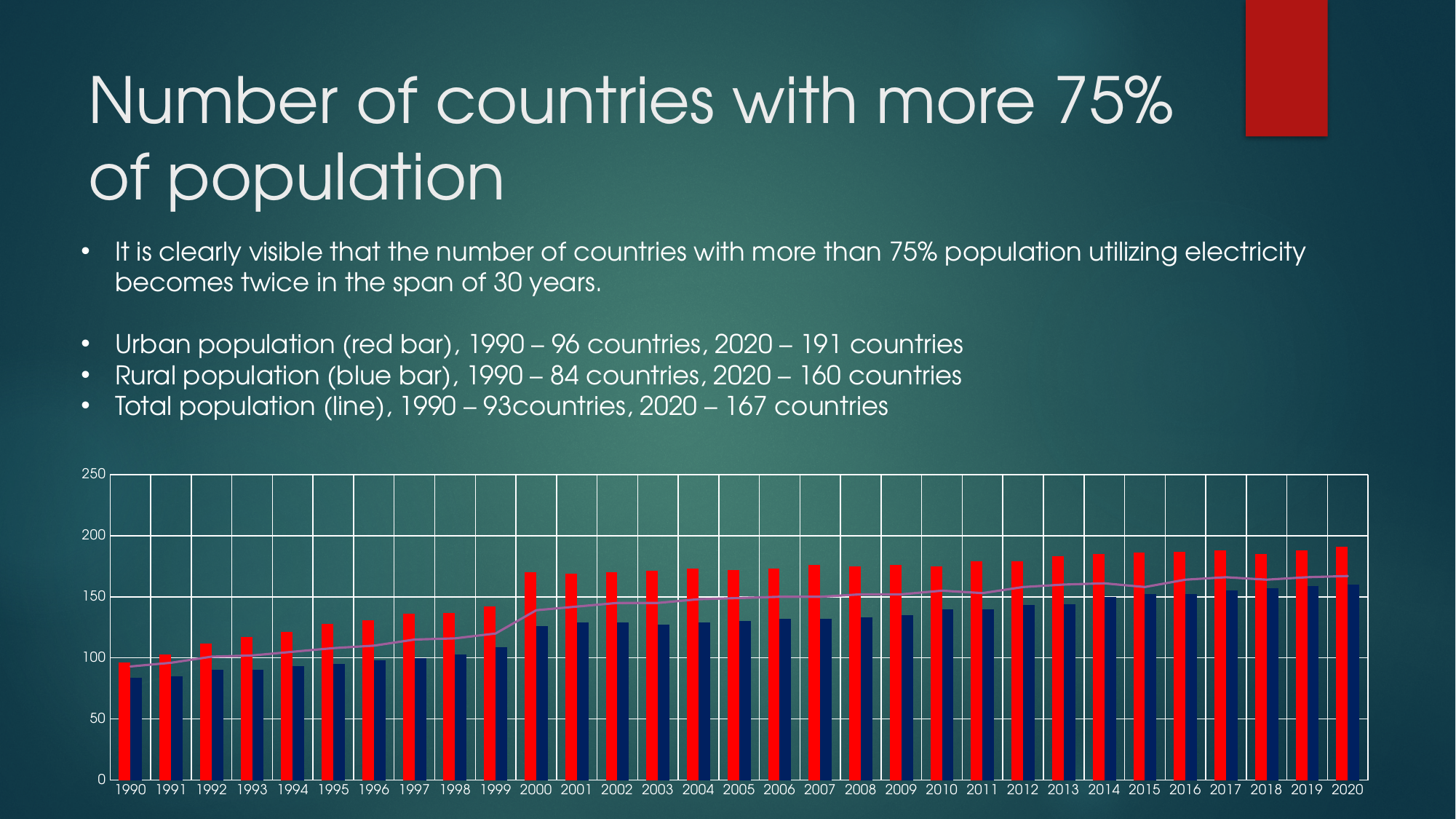

# Number of countries with more 75% of population
It is clearly visible that the number of countries with more than 75% population utilizing electricity becomes twice in the span of 30 years.

Urban population (red bar), 1990 – 96 countries, 2020 – 191 countries
Rural population (blue bar), 1990 – 84 countries, 2020 – 160 countries
Total population (line), 1990 – 93countries, 2020 – 167 countries

### Chart

| Category |  |  |  |
|---|---|---|---|
| 1990 | 96.0 | 84.0 | 93.0 |
| 1991 | 103.0 | 85.0 | 96.0 |
| 1992 | 112.0 | 90.0 | 101.0 |
| 1993 | 117.0 | 90.0 | 102.0 |
| 1994 | 121.0 | 93.0 | 105.0 |
| 1995 | 128.0 | 95.0 | 108.0 |
| 1996 | 131.0 | 98.0 | 110.0 |
| 1997 | 136.0 | 100.0 | 115.0 |
| 1998 | 137.0 | 103.0 | 116.0 |
| 1999 | 142.0 | 109.0 | 120.0 |
| 2000 | 170.0 | 126.0 | 139.0 |
| 2001 | 169.0 | 129.0 | 142.0 |
| 2002 | 170.0 | 129.0 | 145.0 |
| 2003 | 171.0 | 127.0 | 145.0 |
| 2004 | 173.0 | 129.0 | 148.0 |
| 2005 | 172.0 | 130.0 | 149.0 |
| 2006 | 173.0 | 132.0 | 150.0 |
| 2007 | 176.0 | 132.0 | 150.0 |
| 2008 | 175.0 | 133.0 | 152.0 |
| 2009 | 176.0 | 135.0 | 152.0 |
| 2010 | 175.0 | 140.0 | 155.0 |
| 2011 | 179.0 | 140.0 | 153.0 |
| 2012 | 179.0 | 143.0 | 158.0 |
| 2013 | 183.0 | 144.0 | 160.0 |
| 2014 | 185.0 | 150.0 | 161.0 |
| 2015 | 186.0 | 152.0 | 158.0 |
| 2016 | 187.0 | 152.0 | 164.0 |
| 2017 | 188.0 | 155.0 | 166.0 |
| 2018 | 185.0 | 157.0 | 164.0 |
| 2019 | 188.0 | 159.0 | 166.0 |
| 2020 | 191.0 | 160.0 | 167.0 |